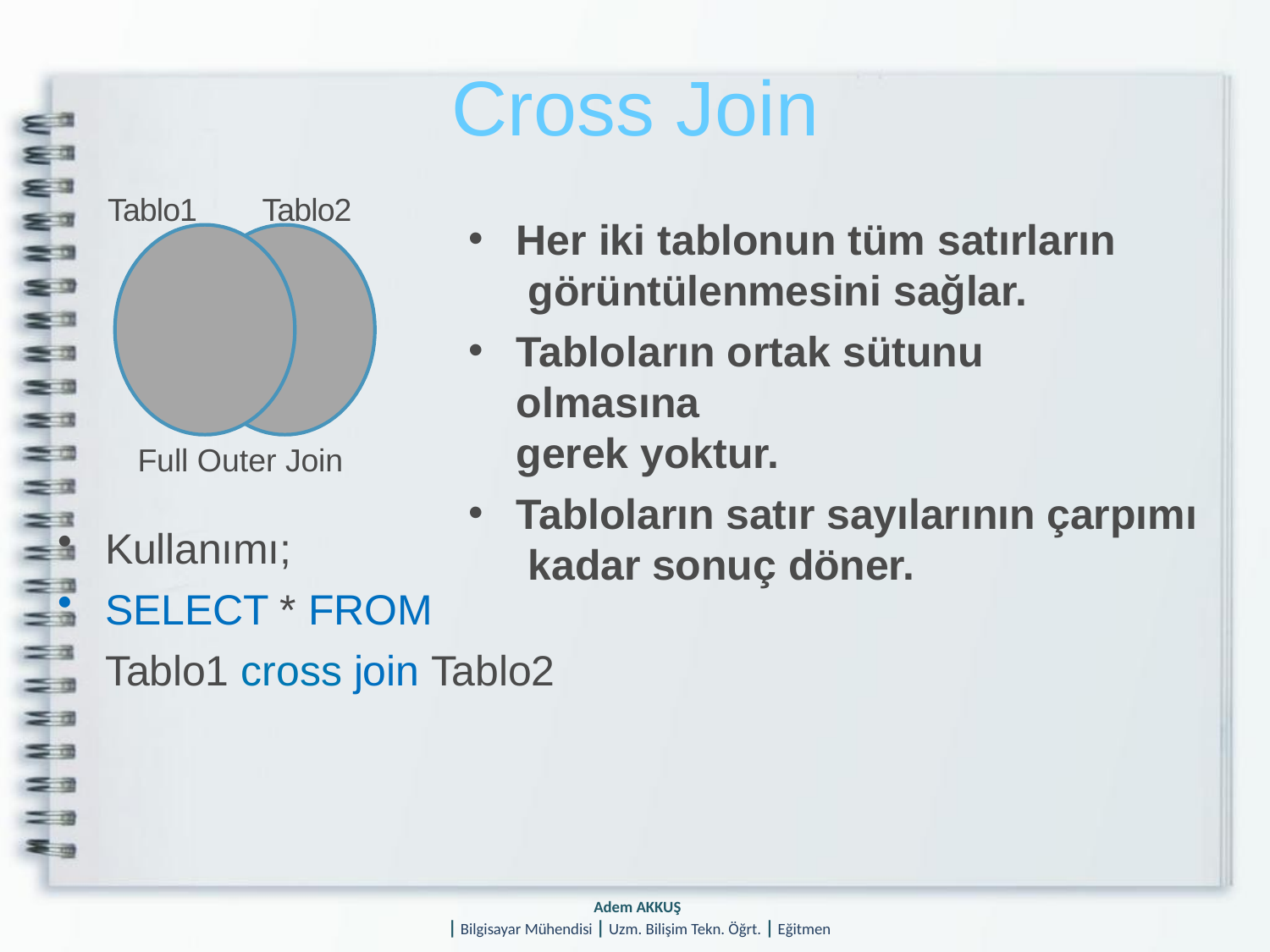

# Cross Join
Tablo1
Tablo2
Her iki tablonun tüm satırların  görüntülenmesini sağlar.
Tabloların ortak sütunu olmasına
gerek yoktur.
Tabloların satır sayılarının çarpımı  kadar sonuç döner.

Full Outer Join
Kullanımı;
SELECT * FROM
Tablo1 cross join Tablo2
Adem AKKUŞ
| Bilgisayar Mühendisi | Uzm. Bilişim Tekn. Öğrt. | Eğitmen